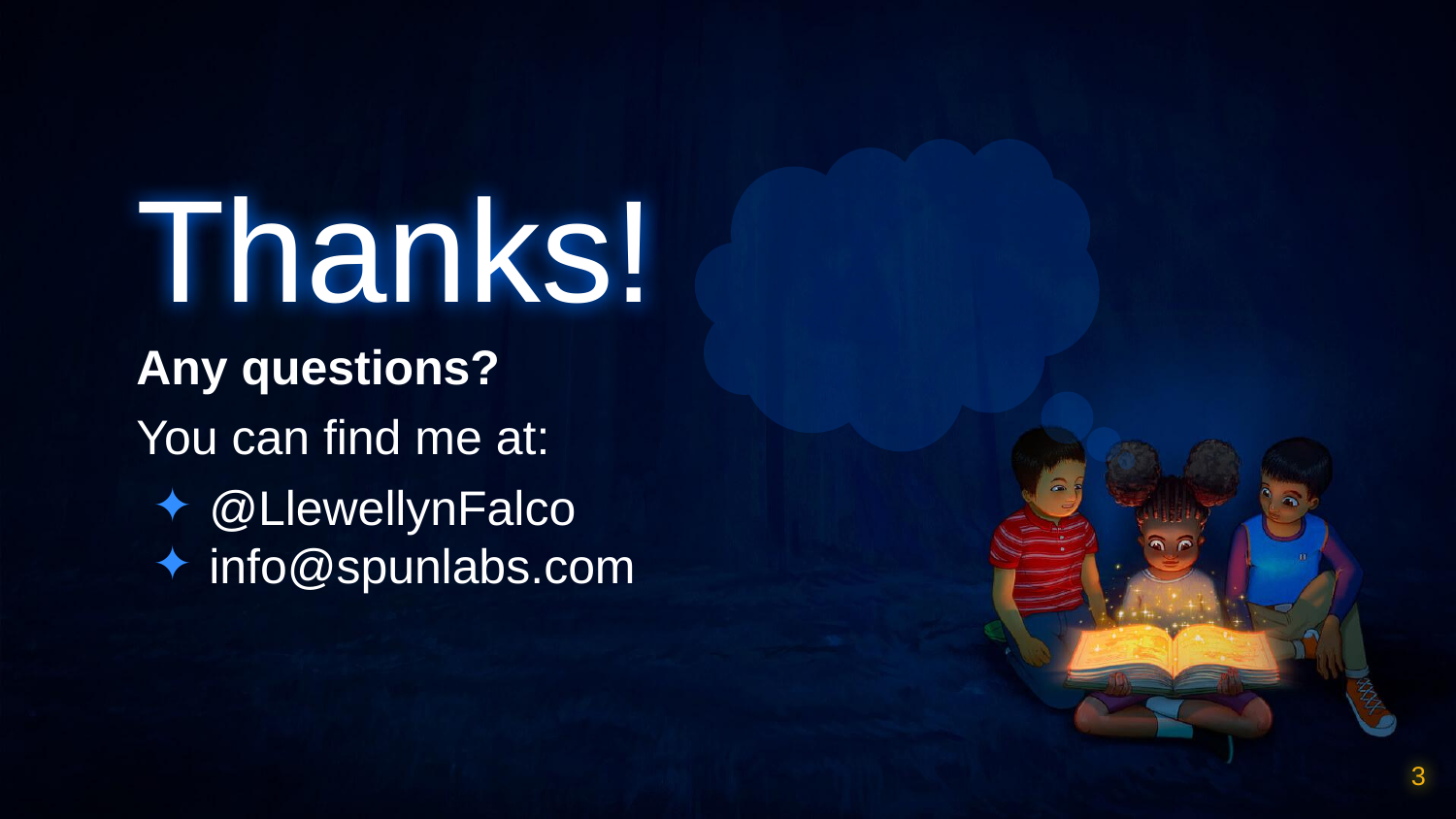

Thanks!
Any questions?
You can find me at:
@LlewellynFalco
info@spunlabs.com
3